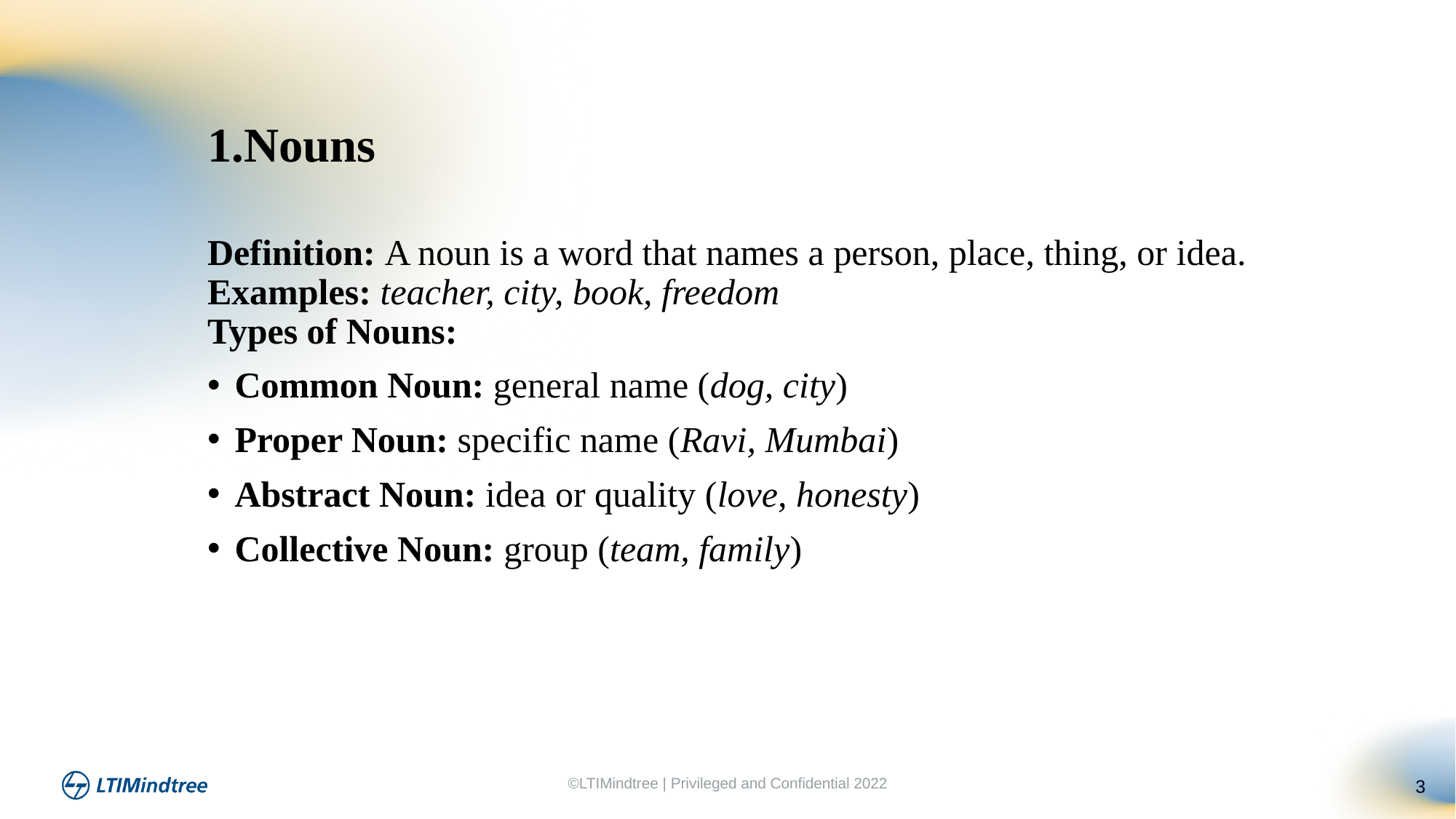

1.Nouns

Definition: A noun is a word that names a person, place, thing, or idea.
Examples: teacher, city, book, freedom
Types of Nouns:
Common Noun: general name (dog, city)
Proper Noun: specific name (Ravi, Mumbai)
Abstract Noun: idea or quality (love, honesty)
Collective Noun: group (team, family)